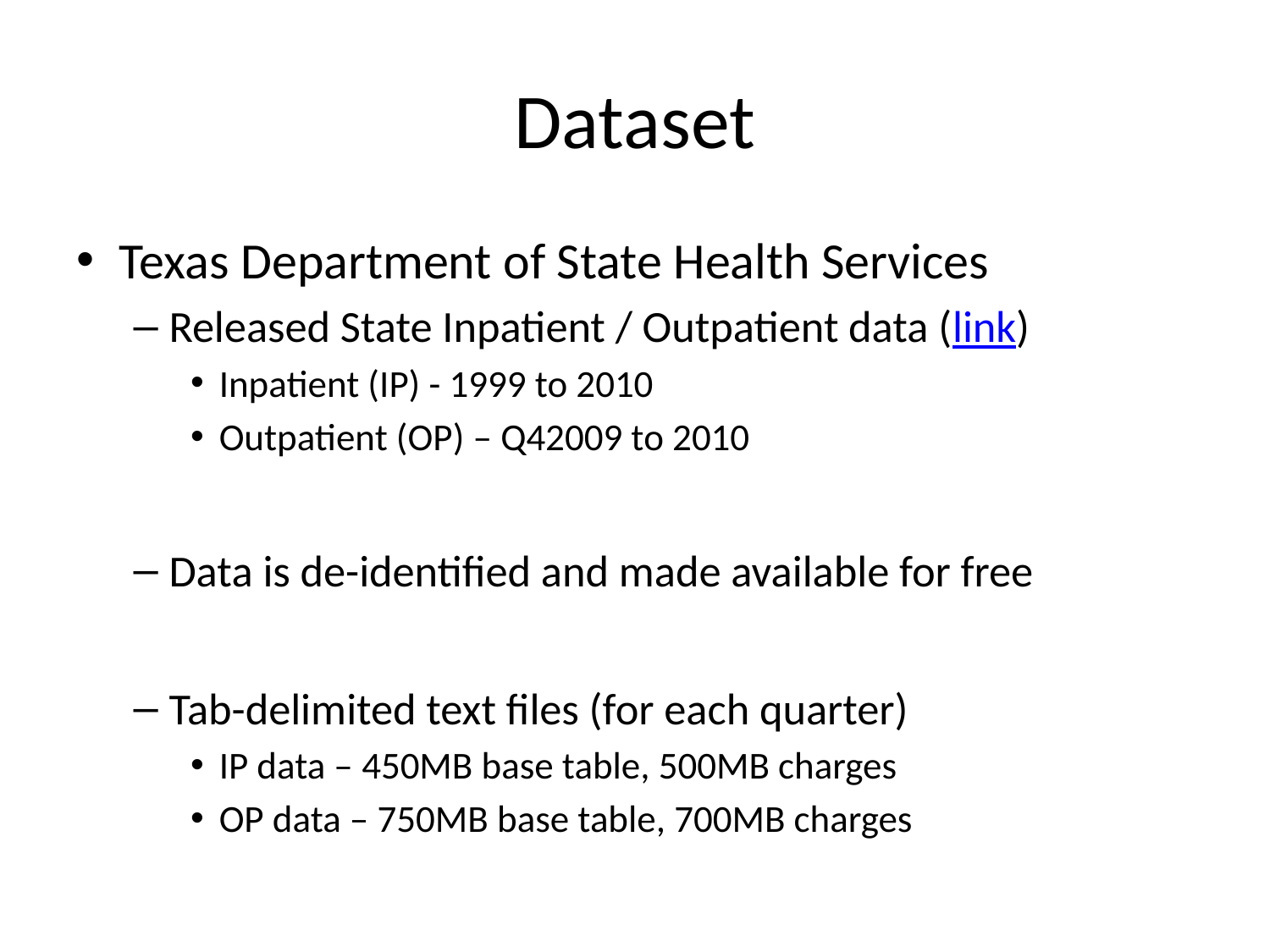

# Dataset
Texas Department of State Health Services
Released State Inpatient / Outpatient data (link)
Inpatient (IP) - 1999 to 2010
Outpatient (OP) – Q42009 to 2010

Data is de-identified and made available for free

Tab-delimited text files (for each quarter)
IP data – 450MB base table, 500MB charges
OP data – 750MB base table, 700MB charges